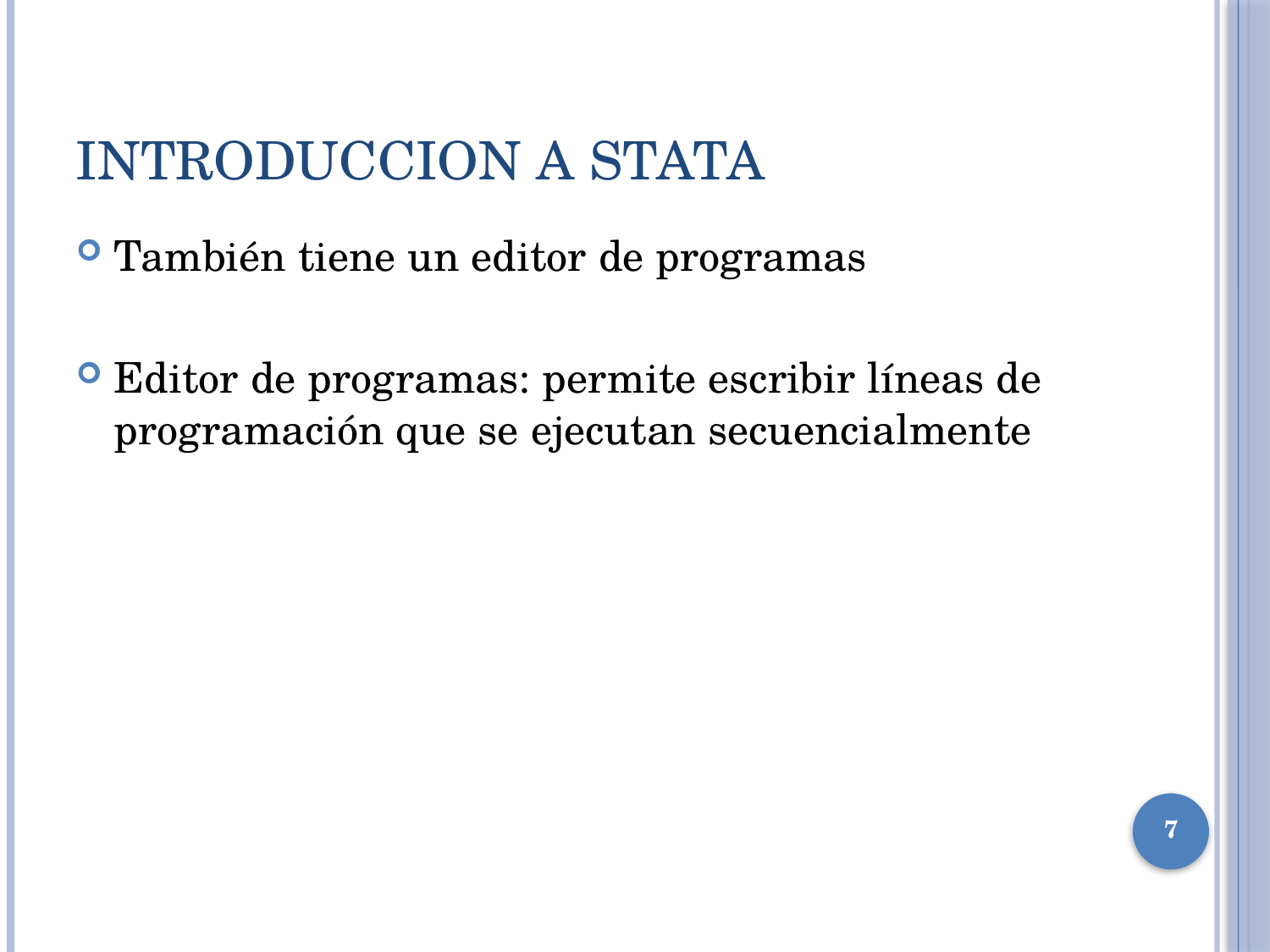

# Introduccion a Stata
También tiene un editor de programas

Editor de programas: permite escribir líneas de programación que se ejecutan secuencialmente
7